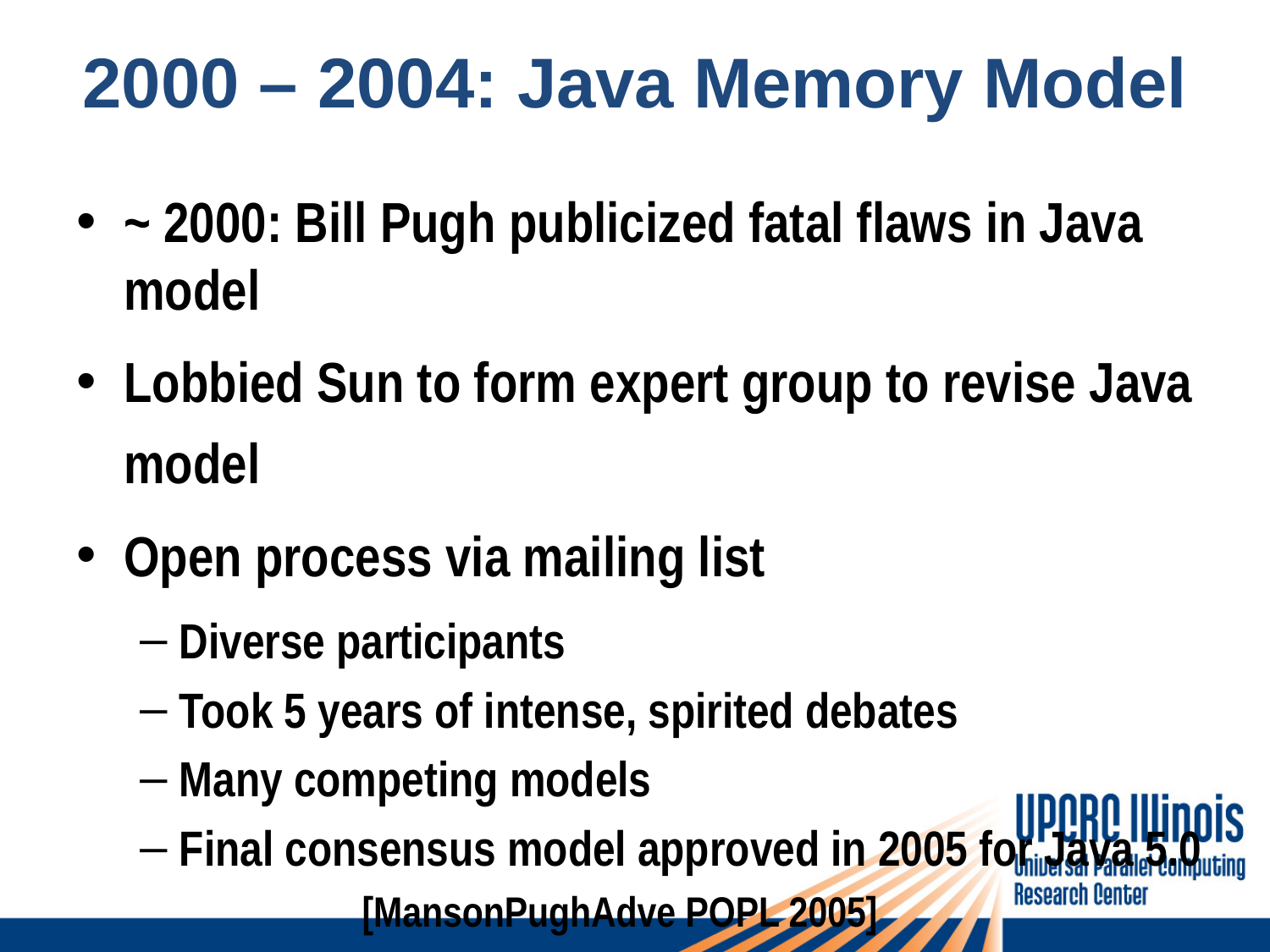

# 2000 – 2004: Java Memory Model
~ 2000: Bill Pugh publicized fatal flaws in Java model
Lobbied Sun to form expert group to revise Java model
Open process via mailing list
Diverse participants
Took 5 years of intense, spirited debates
Many competing models
Final consensus model approved in 2005 for Java 5.0
	[MansonPughAdve POPL 2005]